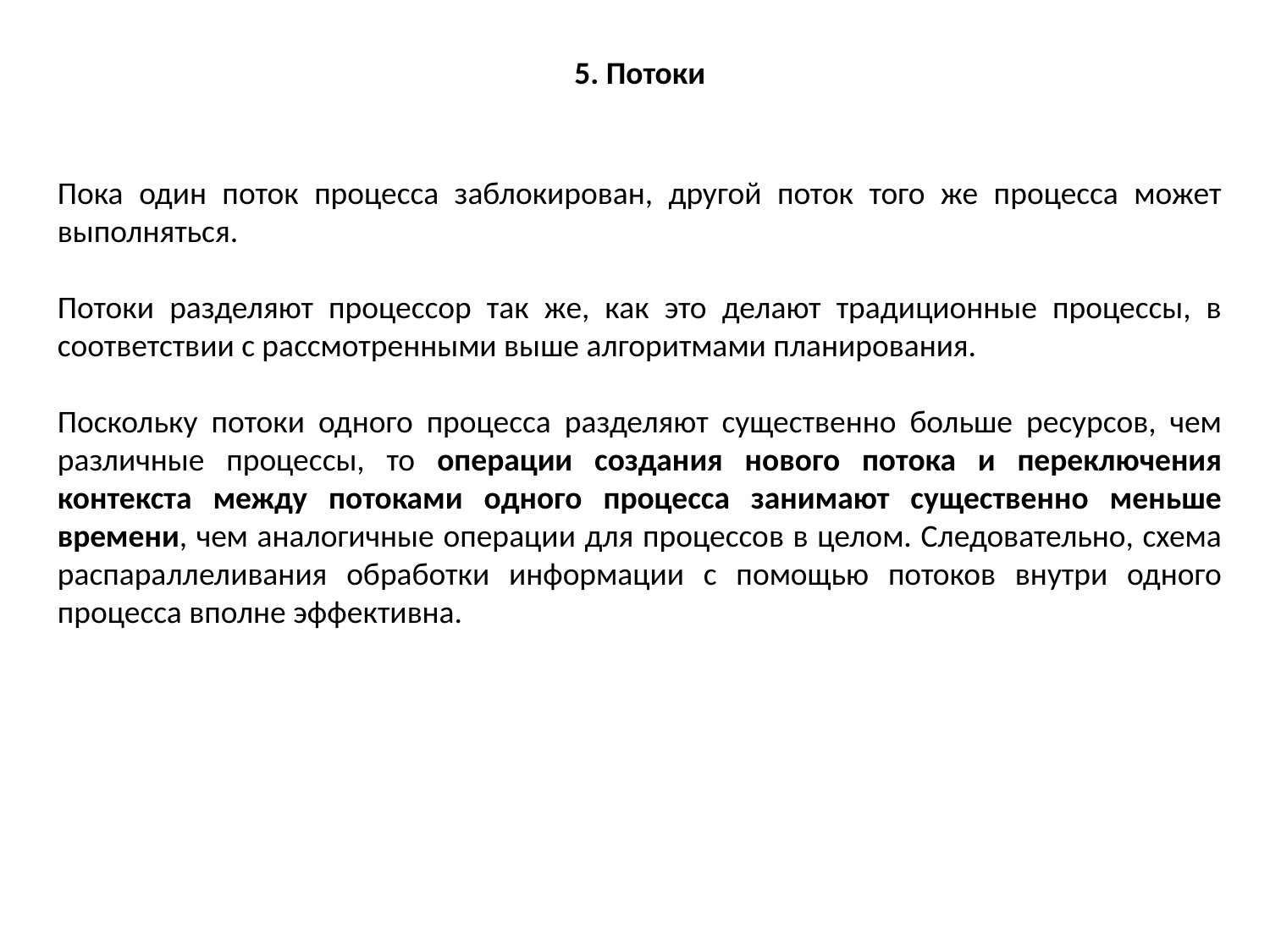

5. Потоки
Пока один поток процесса заблокирован, другой поток того же процесса может выполняться.

Потоки разделяют процессор так же, как это делают традиционные процессы, в соответствии с рассмотренными выше алгоритмами планирования.

Поскольку потоки одного процесса разделяют существенно больше ресурсов, чем различные процессы, то операции создания нового потока и переключения контекста между потоками одного процесса занимают существенно меньше времени, чем аналогичные операции для процессов в целом. Следовательно, схема распараллеливания обработки информации с помощью потоков внутри одного процесса вполне эффективна.